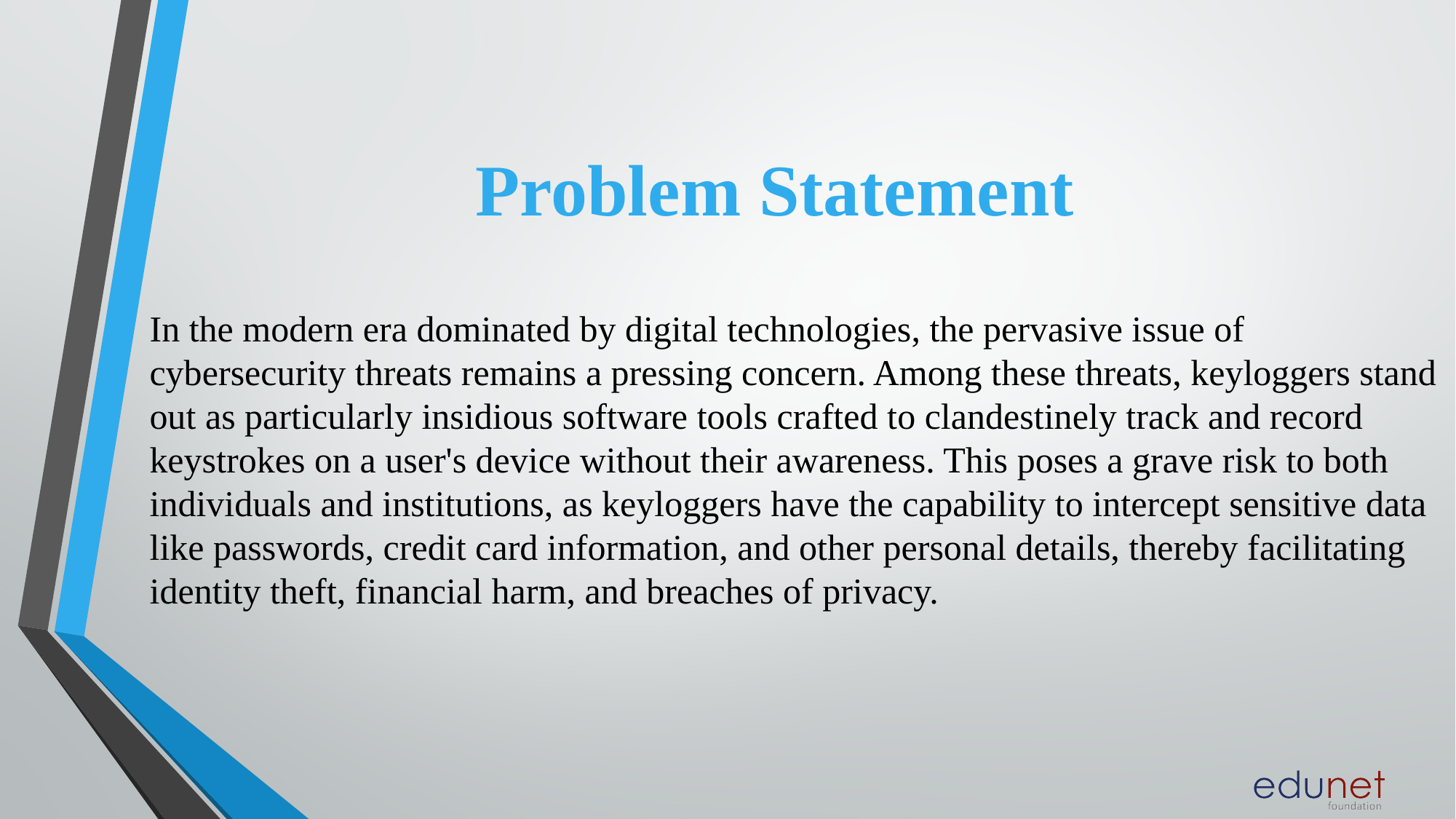

# Problem Statement
In the modern era dominated by digital technologies, the pervasive issue of cybersecurity threats remains a pressing concern. Among these threats, keyloggers stand out as particularly insidious software tools crafted to clandestinely track and record keystrokes on a user's device without their awareness. This poses a grave risk to both individuals and institutions, as keyloggers have the capability to intercept sensitive data like passwords, credit card information, and other personal details, thereby facilitating identity theft, financial harm, and breaches of privacy.